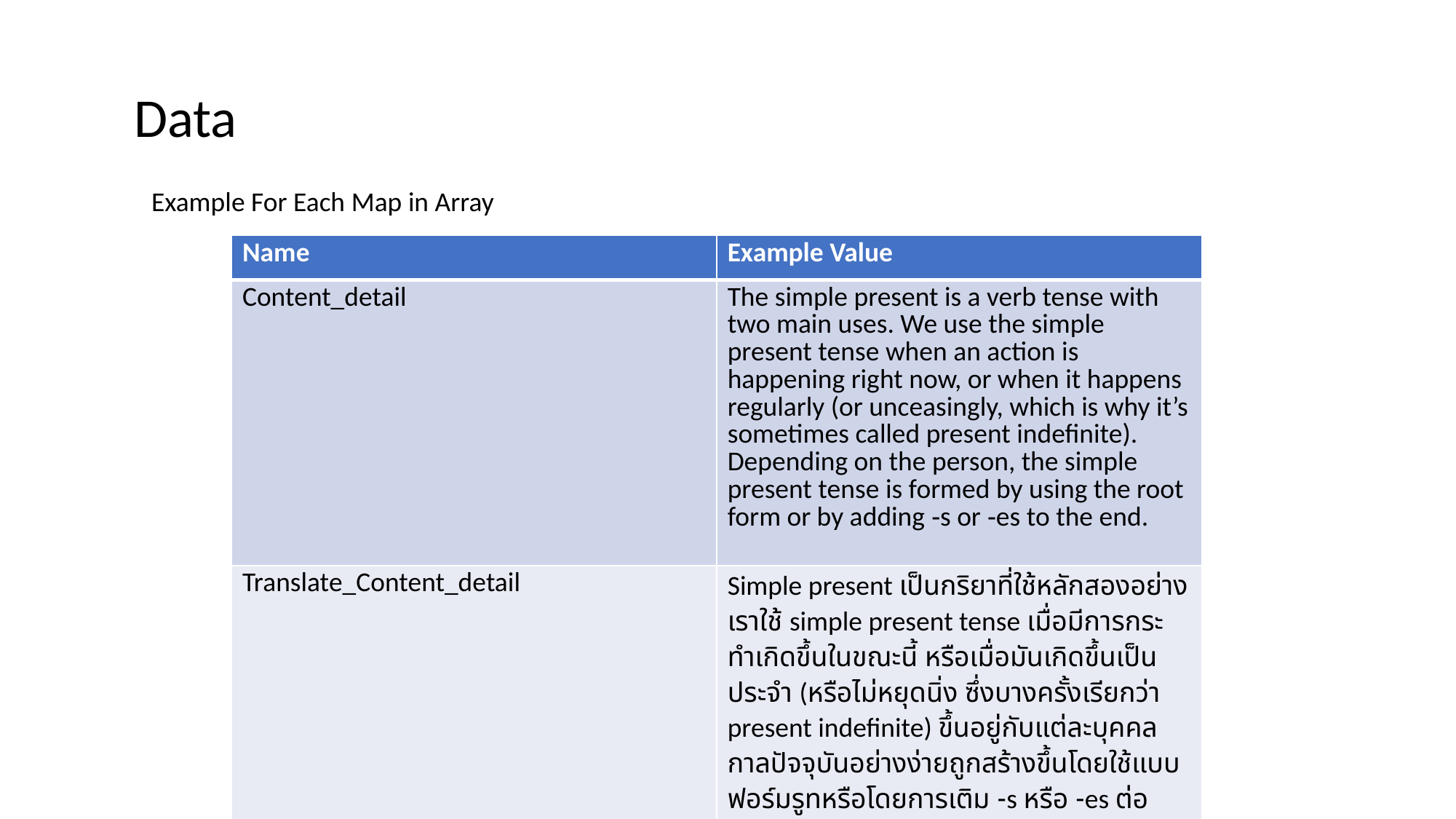

Data
Example For Each Map in Array
| Name | Example Value |
| --- | --- |
| Content\_detail | The simple present is a verb tense with two main uses. We use the simple present tense when an action is happening right now, or when it happens regularly (or unceasingly, which is why it’s sometimes called present indefinite). Depending on the person, the simple present tense is formed by using the root form or by adding ‑s or ‑es to the end. |
| Translate\_Content\_detail | Simple present เป็นกริยาที่ใช้หลักสองอย่าง เราใช้ simple present tense เมื่อมีการกระทำเกิดขึ้นในขณะนี้ หรือเมื่อมันเกิดขึ้นเป็นประจำ (หรือไม่หยุดนิ่ง ซึ่งบางครั้งเรียกว่า present indefinite) ขึ้นอยู่กับแต่ละบุคคล กาลปัจจุบันอย่างง่ายถูกสร้างขึ้นโดยใช้แบบฟอร์มรูทหรือโดยการเติม ‑s หรือ ‑es ต่อท้าย |